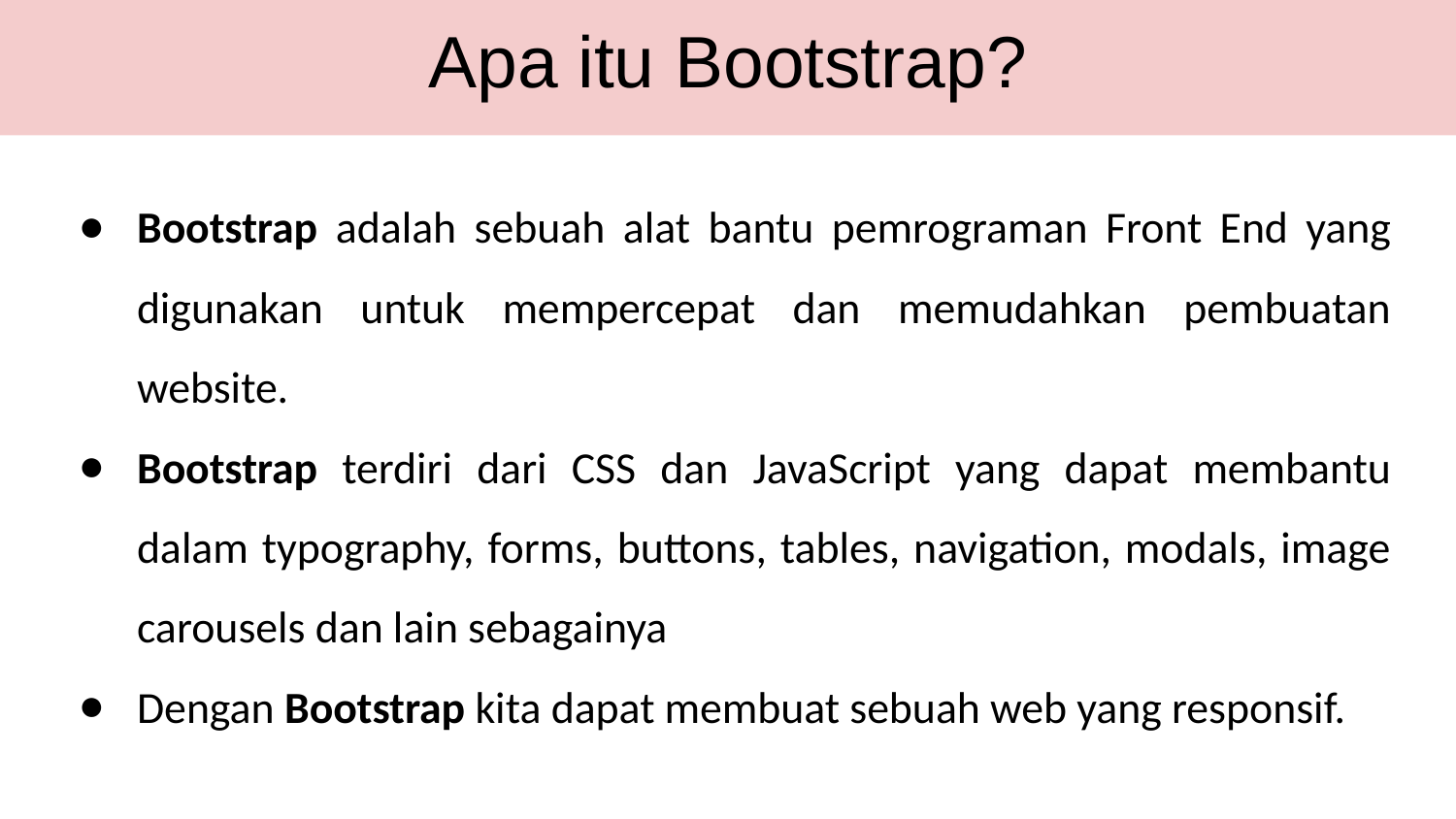

Apa itu Bootstrap?
Bootstrap adalah sebuah alat bantu pemrograman Front End yang digunakan untuk mempercepat dan memudahkan pembuatan website.
Bootstrap terdiri dari CSS dan JavaScript yang dapat membantu dalam typography, forms, buttons, tables, navigation, modals, image carousels dan lain sebagainya
Dengan Bootstrap kita dapat membuat sebuah web yang responsif.